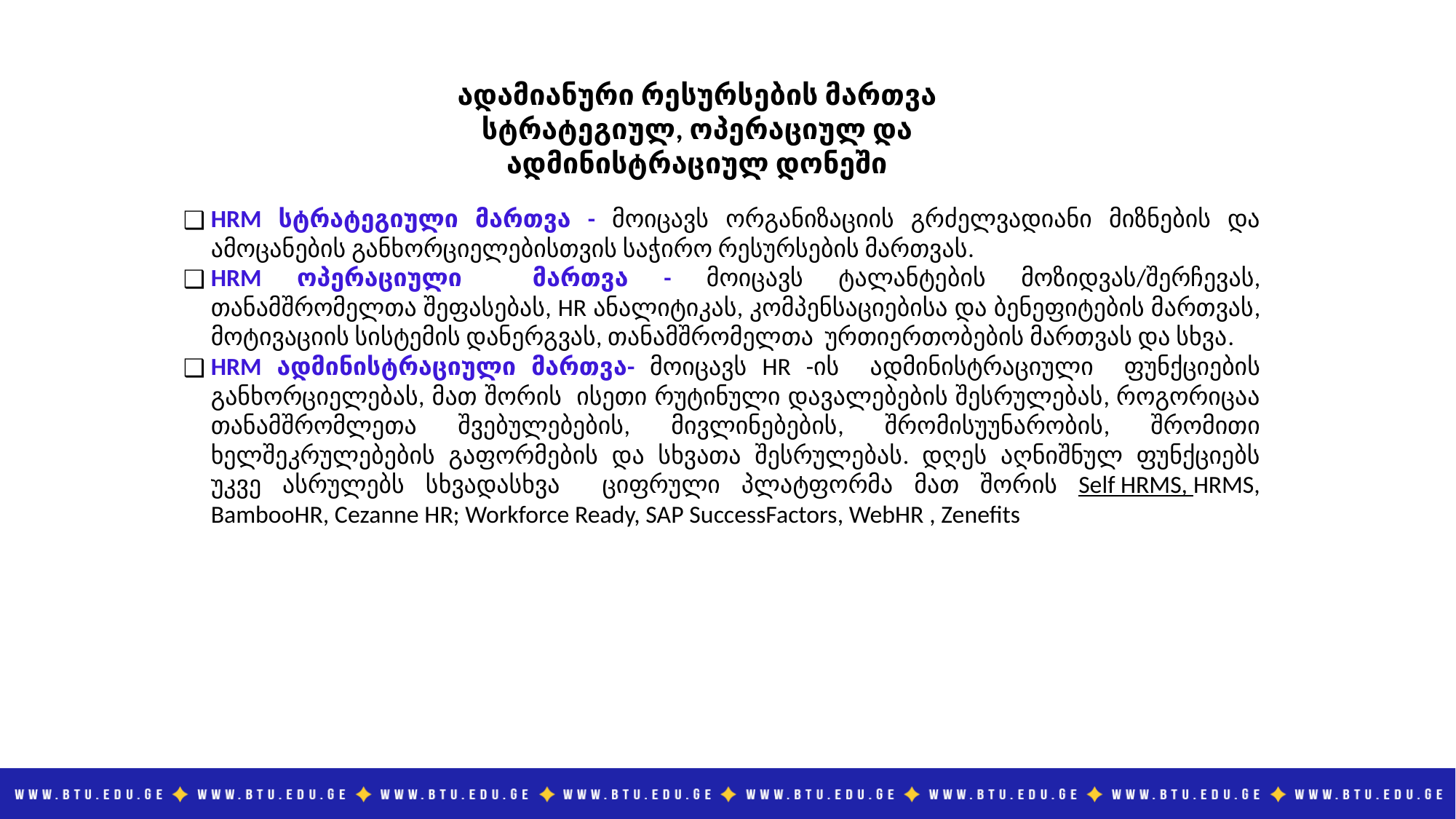

ადამიანური რესურსების მართვა სტრატეგიულ, ოპერაციულ და ადმინისტრაციულ დონეში
HRM სტრატეგიული მართვა - მოიცავს ორგანიზაციის გრძელვადიანი მიზნების და ამოცანების განხორციელებისთვის საჭირო რესურსების მართვას.
HRM ოპერაციული  მართვა - მოიცავს ტალანტების მოზიდვას/შერჩევას, თანამშრომელთა შეფასებას, HR ანალიტიკას, კომპენსაციებისა და ბენეფიტების მართვას, მოტივაციის სისტემის დანერგვას, თანამშრომელთა  ურთიერთობების მართვას და სხვა.
HRM ადმინისტრაციული მართვა- მოიცავს HR -ის  ადმინისტრაციული  ფუნქციების განხორციელებას, მათ შორის  ისეთი რუტინული დავალებების შესრულებას, როგორიცაა თანამშრომლეთა შვებულებების, მივლინებების, შრომისუუნარობის, შრომითი ხელშეკრულებების გაფორმების და სხვათა შესრულებას. დღეს აღნიშნულ ფუნქციებს უკვე ასრულებს სხვადასხვა  ციფრული პლატფორმა მათ შორის Self HRMS, HRMS, BambooHR, Cezanne HR; Workforce Ready, SAP SuccessFactors, WebHR , Zenefits